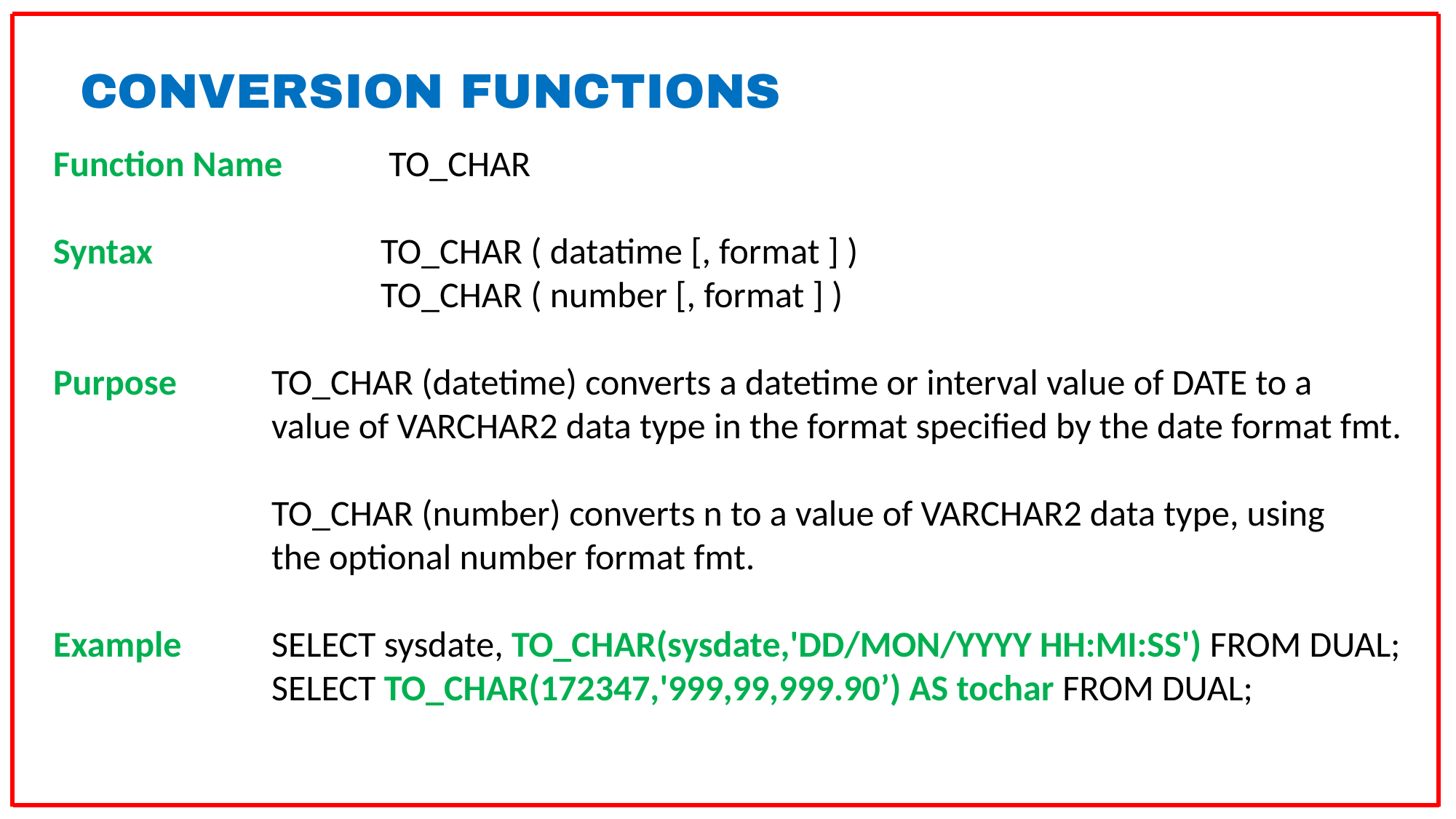

CONVERSION FUNCTIONS
Function Name	 TO_CHAR

Syntax			TO_CHAR ( datatime [, format ] )
			TO_CHAR ( number [, format ] )

Purpose	TO_CHAR (datetime) converts a datetime or interval value of DATE to a 			value of VARCHAR2 data type in the format specified by the date format fmt.

		TO_CHAR (number) converts n to a value of VARCHAR2 data type, using 			the optional number format fmt.

Example	SELECT sysdate, TO_CHAR(sysdate,'DD/MON/YYYY HH:MI:SS') FROM DUAL;
		SELECT TO_CHAR(172347,'999,99,999.90’) AS tochar FROM DUAL;